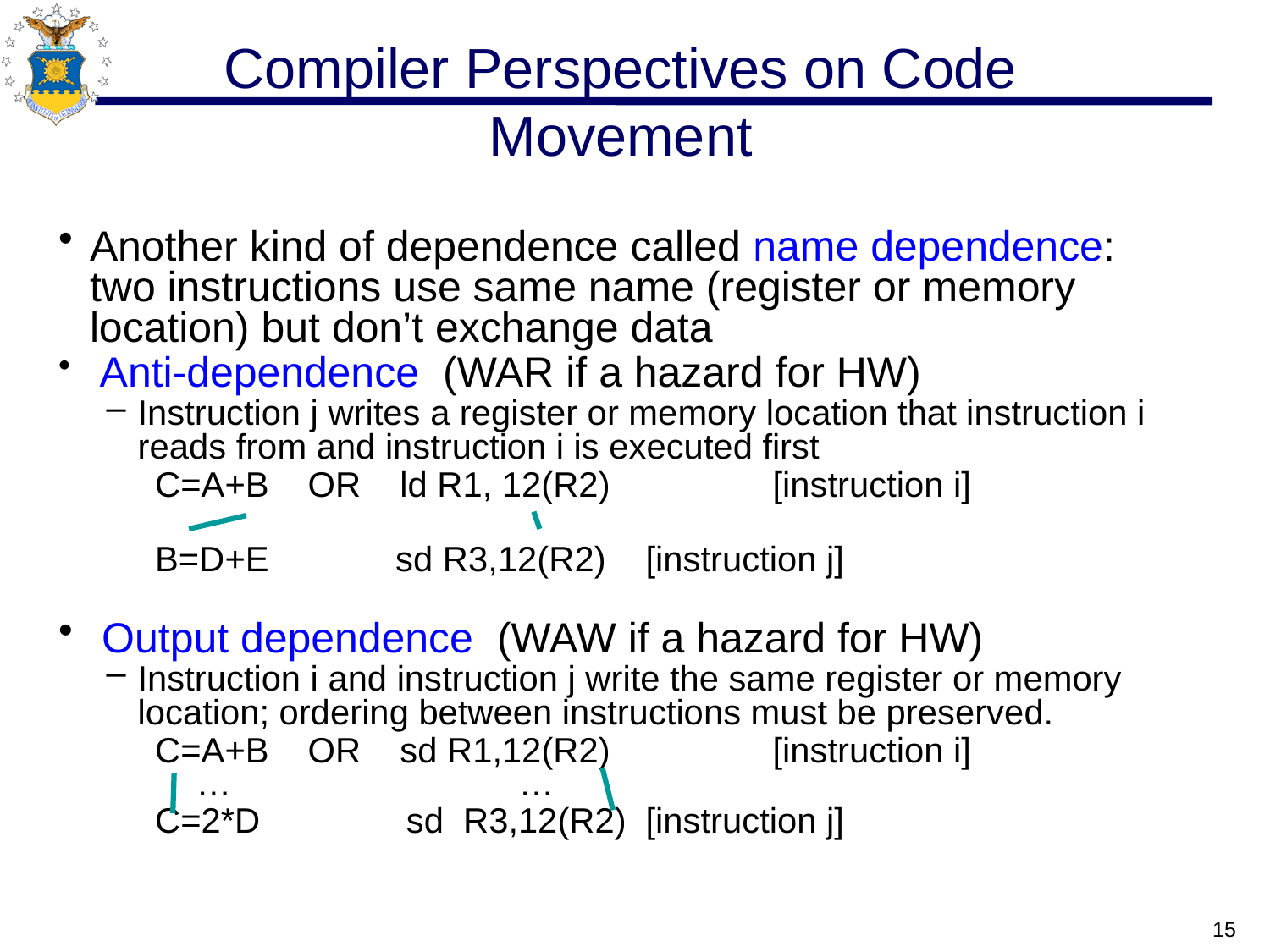

# Compiler Perspectives on Code Movement
Another kind of dependence called name dependence:
two instructions use same name (register or memory location) but don’t exchange data
 Anti-dependence  (WAR if a hazard for HW)
Instruction j writes a register or memory location that instruction i reads from and instruction i is executed first
     C=A+B    OR    ld R1, 12(R2)       	[instruction i]

     B=D+E             sd R3,12(R2)	[instruction j]

 Output dependence  (WAW if a hazard for HW)
Instruction i and instruction j write the same register or memory location; ordering between instructions must be preserved.
     C=A+B    OR    sd R1,12(R2)       	[instruction i]
      …			…
     C=2*D               sd  R3,12(R2)	[instruction j]

15